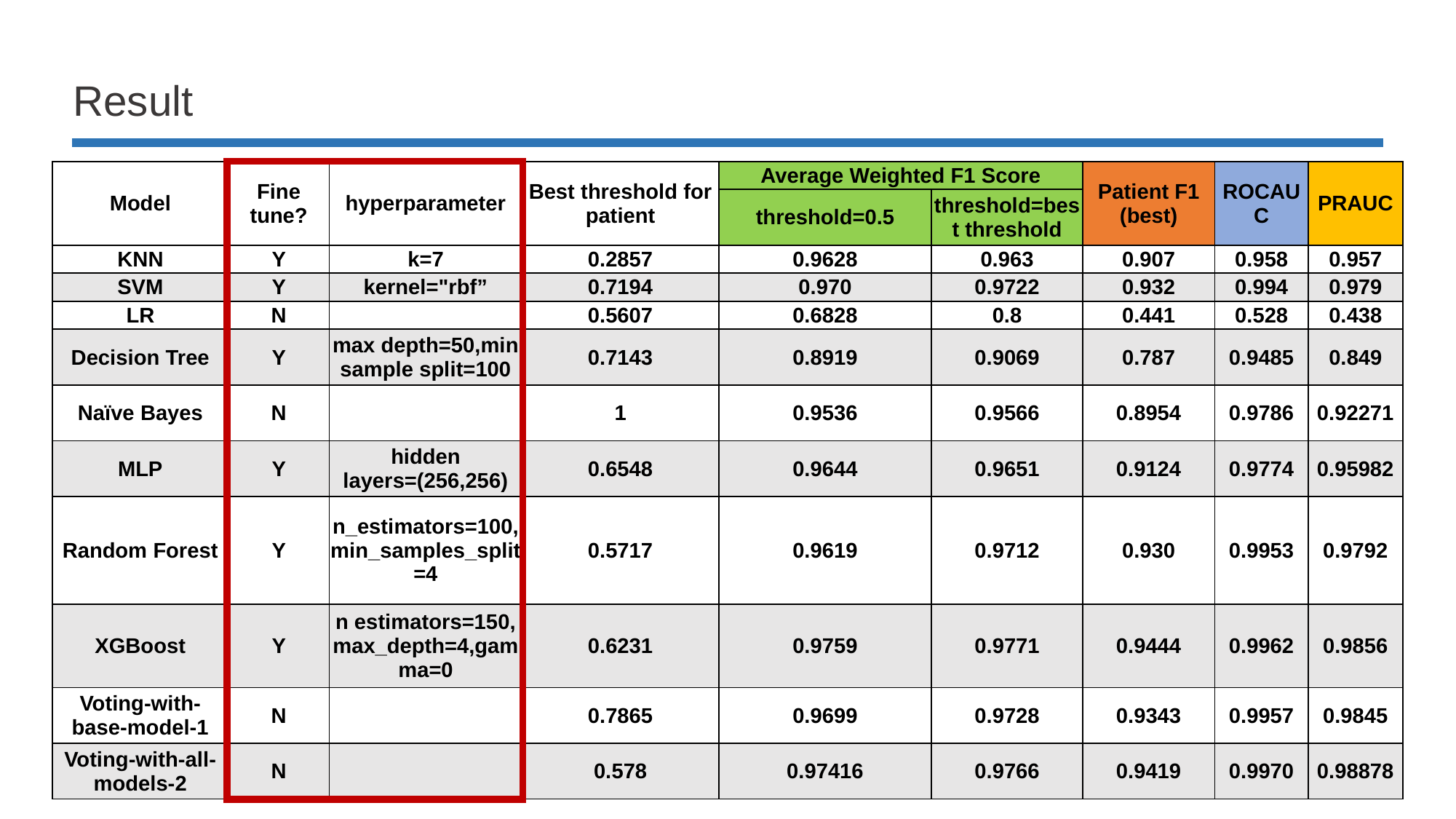

# Result
| Model | Fine tune? | hyperparameter | Best threshold for patient | Average Weighted F1 Score |  | Patient F1 (best) | ROCAUC | PRAUC |
| --- | --- | --- | --- | --- | --- | --- | --- | --- |
|  |  |  |  | threshold=0.5 | threshold=best threshold |  |  |  |
| KNN | Y | k=7 | 0.2857 | 0.9628 | 0.963 | 0.907 | 0.958 | 0.957 |
| SVM | Y | kernel="rbf” | 0.7194 | 0.970 | 0.9722 | 0.932 | 0.994 | 0.979 |
| LR | N |  | 0.5607 | 0.6828 | 0.8 | 0.441 | 0.528 | 0.438 |
| Decision Tree | Y | max depth=50,min sample split=100 | 0.7143 | 0.8919 | 0.9069 | 0.787 | 0.9485 | 0.849 |
| Naïve Bayes | N |  | 1 | 0.9536 | 0.9566 | 0.8954 | 0.9786 | 0.92271 |
| MLP | Y | hidden layers=(256,256) | 0.6548 | 0.9644 | 0.9651 | 0.9124 | 0.9774 | 0.95982 |
| Random Forest | Y | n\_estimators=100, min\_samples\_split=4 | 0.5717 | 0.9619 | 0.9712 | 0.930 | 0.9953 | 0.9792 |
| XGBoost | Y | n estimators=150, max\_depth=4,gamma=0 | 0.6231 | 0.9759 | 0.9771 | 0.9444 | 0.9962 | 0.9856 |
| Voting-with-base-model-1 | N |  | 0.7865 | 0.9699 | 0.9728 | 0.9343 | 0.9957 | 0.9845 |
| Voting-with-all-models-2 | N |  | 0.578 | 0.97416 | 0.9766 | 0.9419 | 0.9970 | 0.98878 |